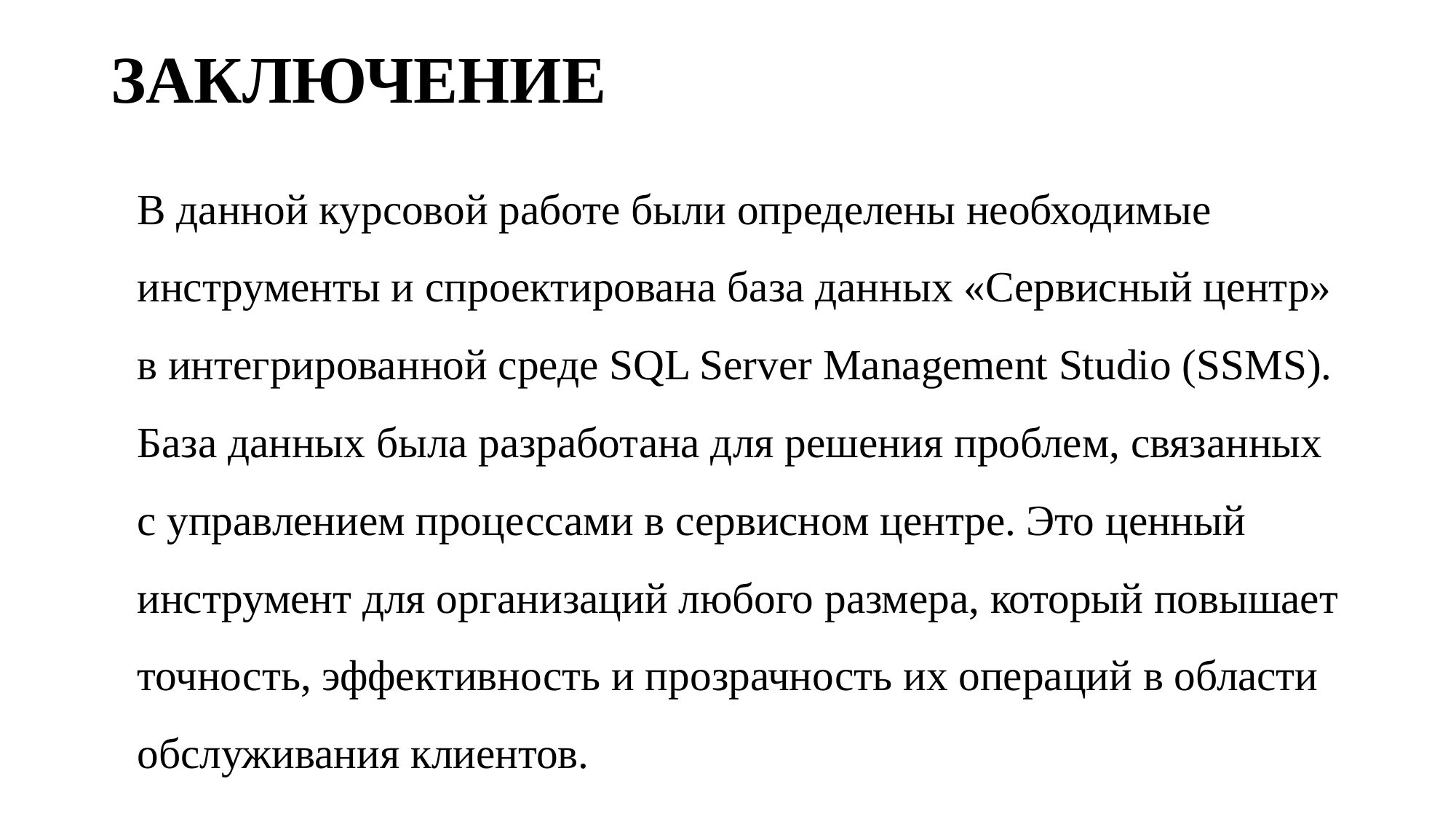

# ЗАКЛЮЧЕНИЕ
В данной курсовой работе были определены необходимые инструменты и спроектирована база данных «Сервисный центр» в интегрированной среде SQL Server Management Studio (SSMS). База данных была разработана для решения проблем, связанных с управлением процессами в сервисном центре. Это ценный инструмент для организаций любого размера, который повышает точность, эффективность и прозрачность их операций в области обслуживания клиентов.